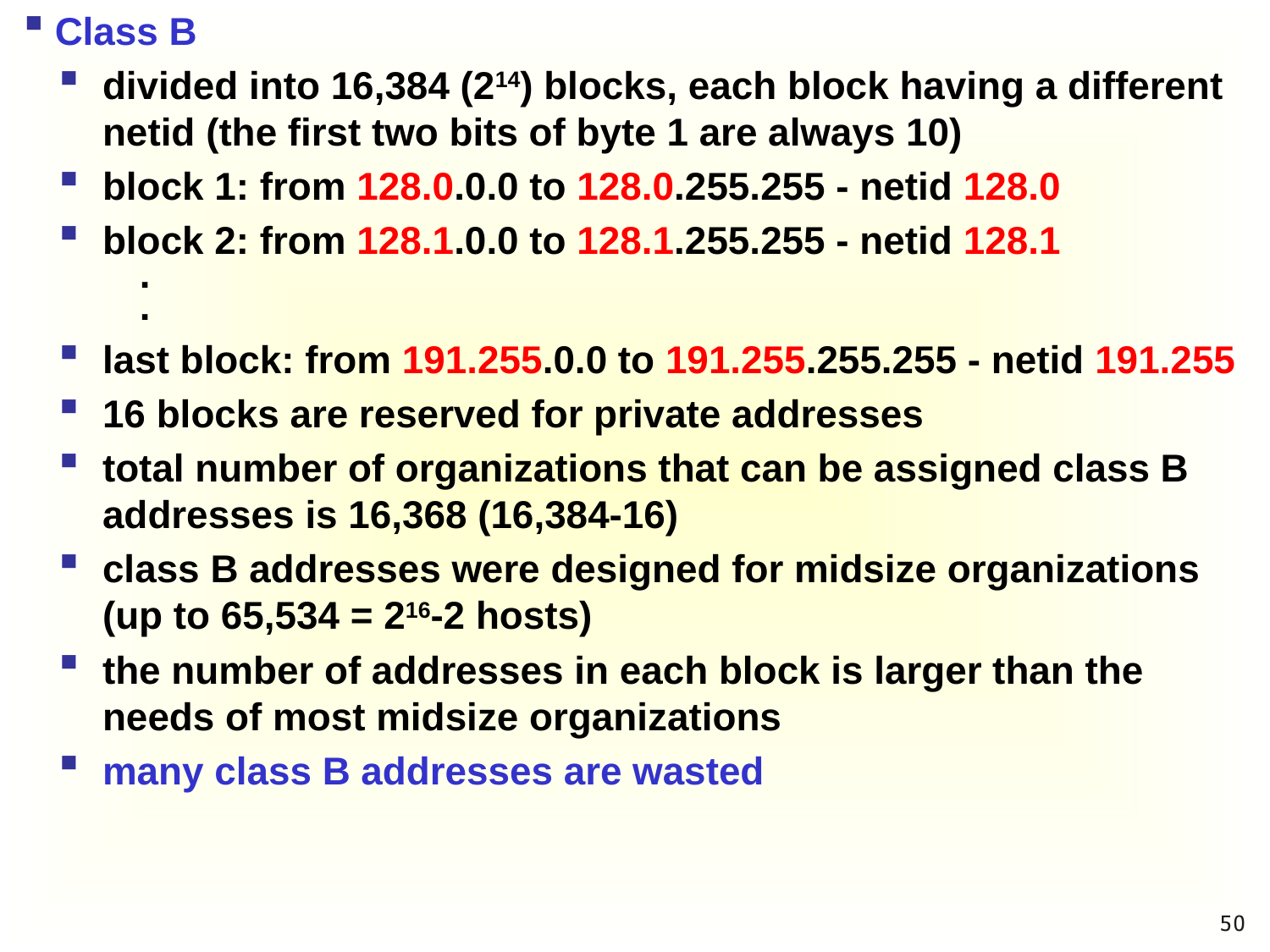

Class B
divided into 16,384 (214) blocks, each block having a different netid (the first two bits of byte 1 are always 10)
block 1: from 128.0.0.0 to 128.0.255.255 - netid 128.0
block 2: from 128.1.0.0 to 128.1.255.255 - netid 128.1
.
.
last block: from 191.255.0.0 to 191.255.255.255 - netid 191.255
16 blocks are reserved for private addresses
total number of organizations that can be assigned class B addresses is 16,368 (16,384-16)
class B addresses were designed for midsize organizations (up to 65,534 = 216-2 hosts)
the number of addresses in each block is larger than the needs of most midsize organizations
many class B addresses are wasted
50